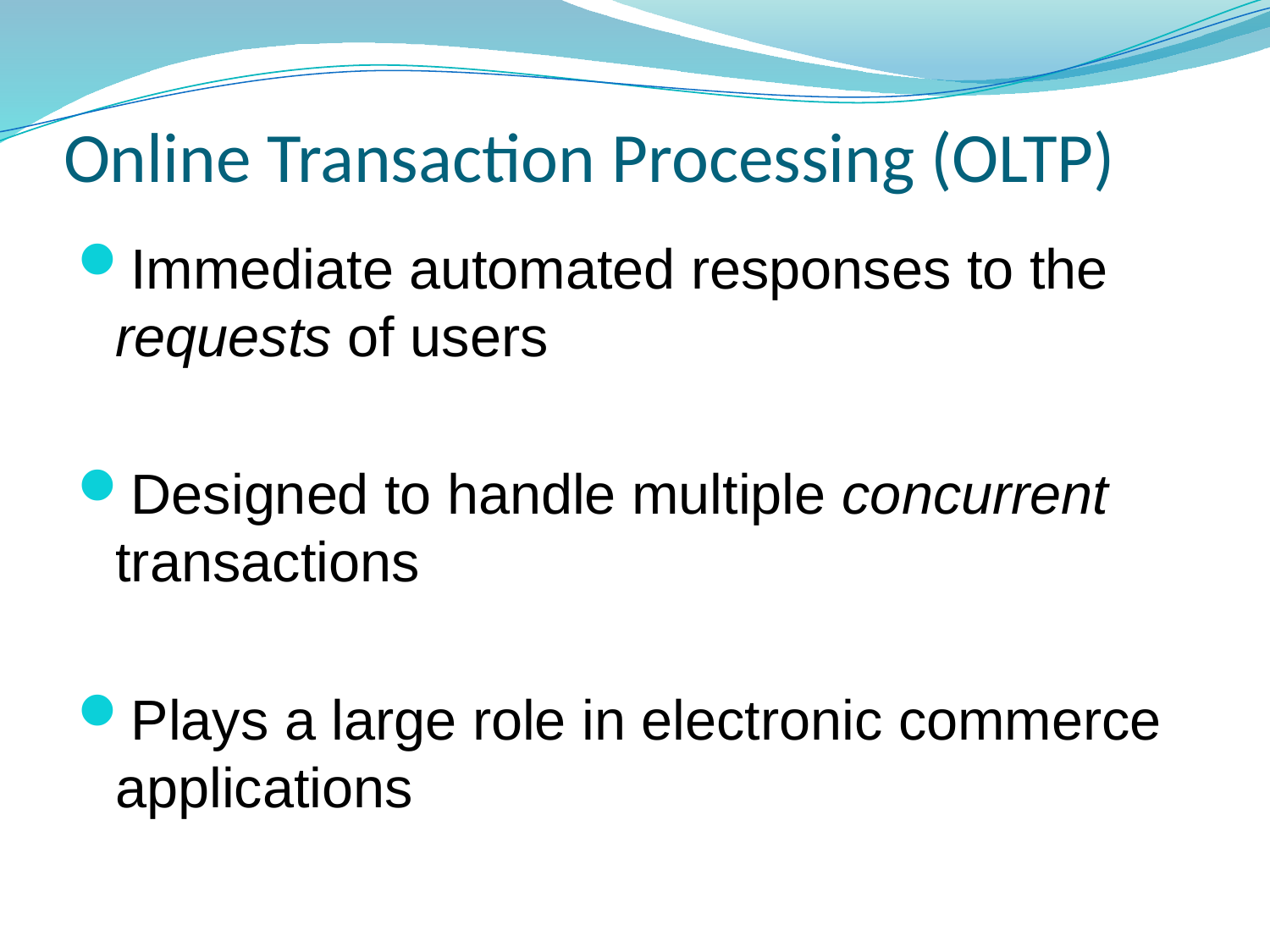

# Online Transaction Processing (OLTP)
Immediate automated responses to the requests of users

Designed to handle multiple concurrent transactions

Plays a large role in electronic commerce applications